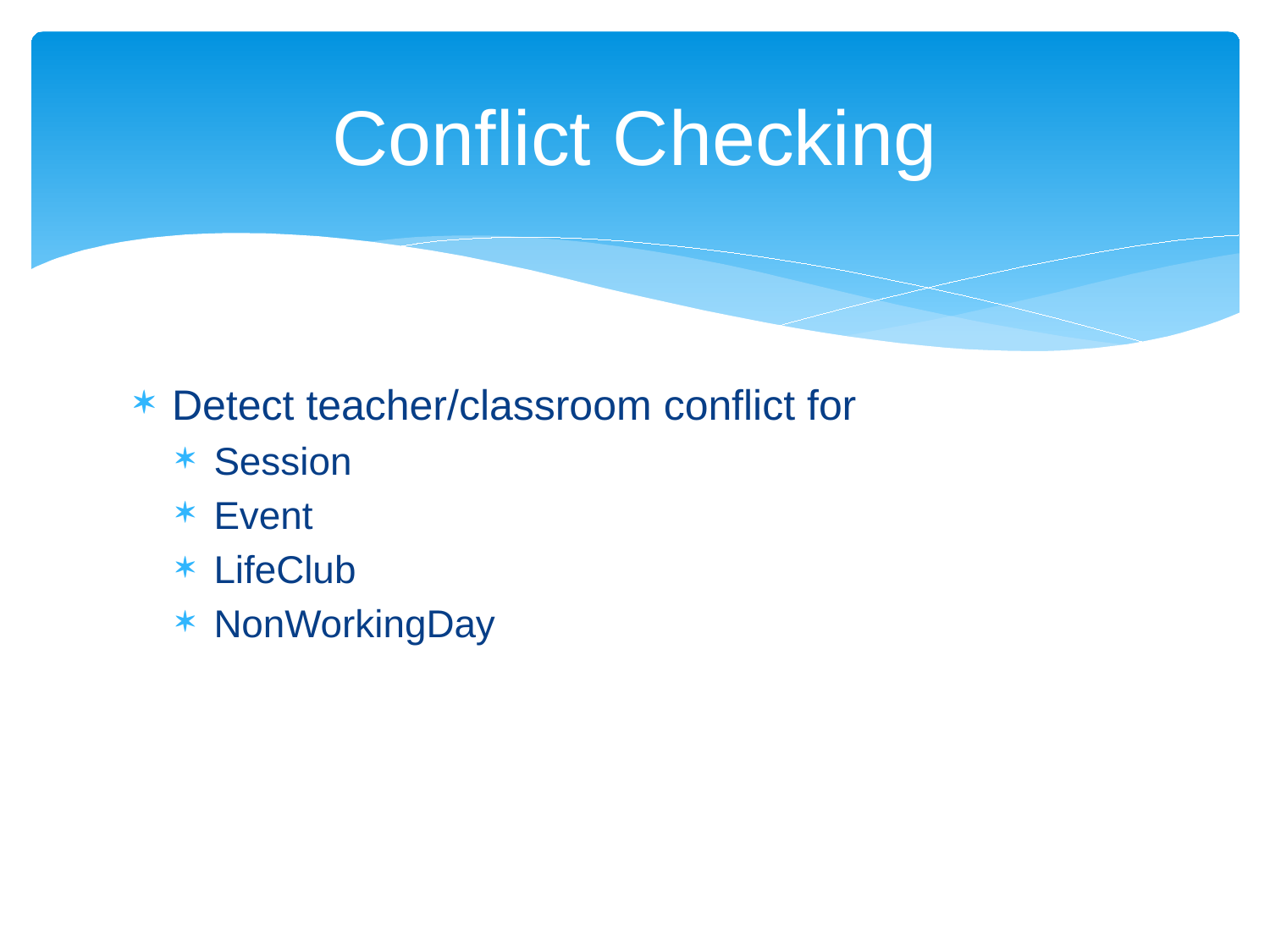

# Conflict Checking
Detect teacher/classroom conflict for
Session
Event
LifeClub
NonWorkingDay